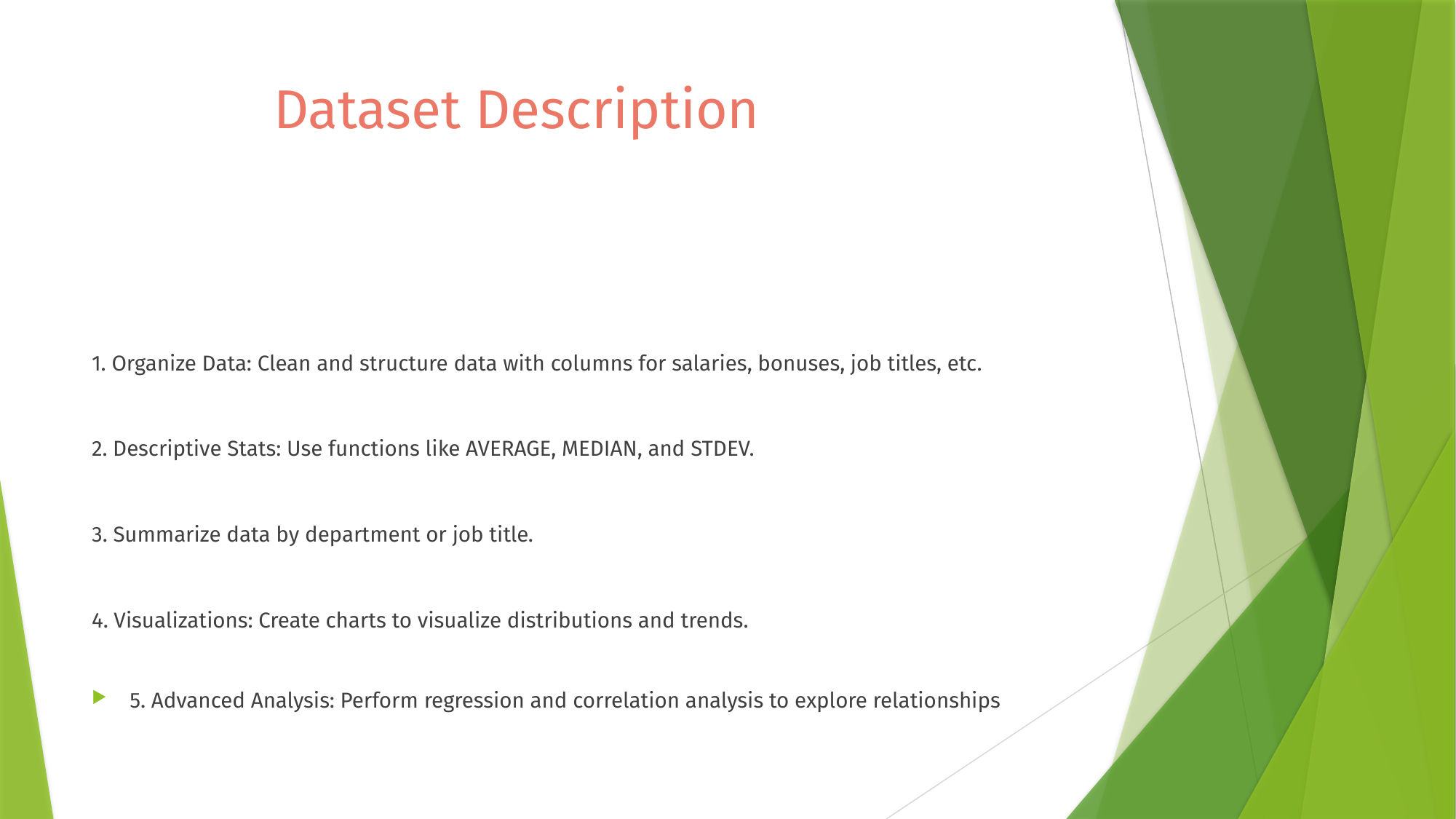

# Dataset Description

1. Organize Data: Clean and structure data with columns for salaries, bonuses, job titles, etc.

2. Descriptive Stats: Use functions like AVERAGE, MEDIAN, and STDEV.

3. Summarize data by department or job title.

4. Visualizations: Create charts to visualize distributions and trends.

5. Advanced Analysis: Perform regression and correlation analysis to explore relationships